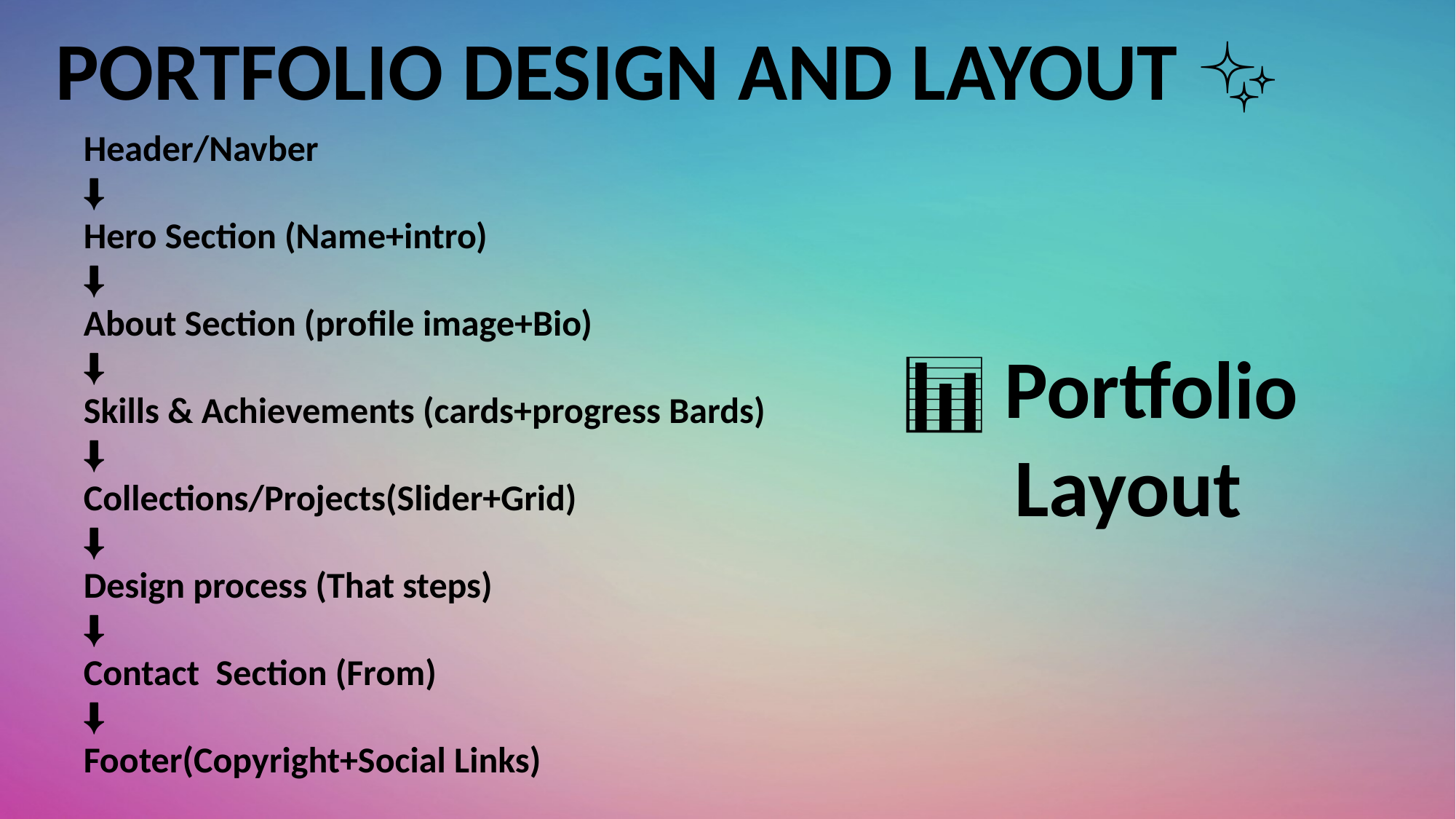

PORTFOLIO DESIGN AND LAYOUT ✨
Header/Navber
⬇️
Hero Section (Name+intro)
⬇️
About Section (profile image+Bio)
⬇️
Skills & Achievements (cards+progress Bards)
⬇️
Collections/Projects(Slider+Grid)
⬇️
Design process (That steps)
⬇️
Contact  Section (From)
⬇️
Footer(Copyright+Social Links)
📊 Portfolio
      Layout
📊 Portfolio Layout